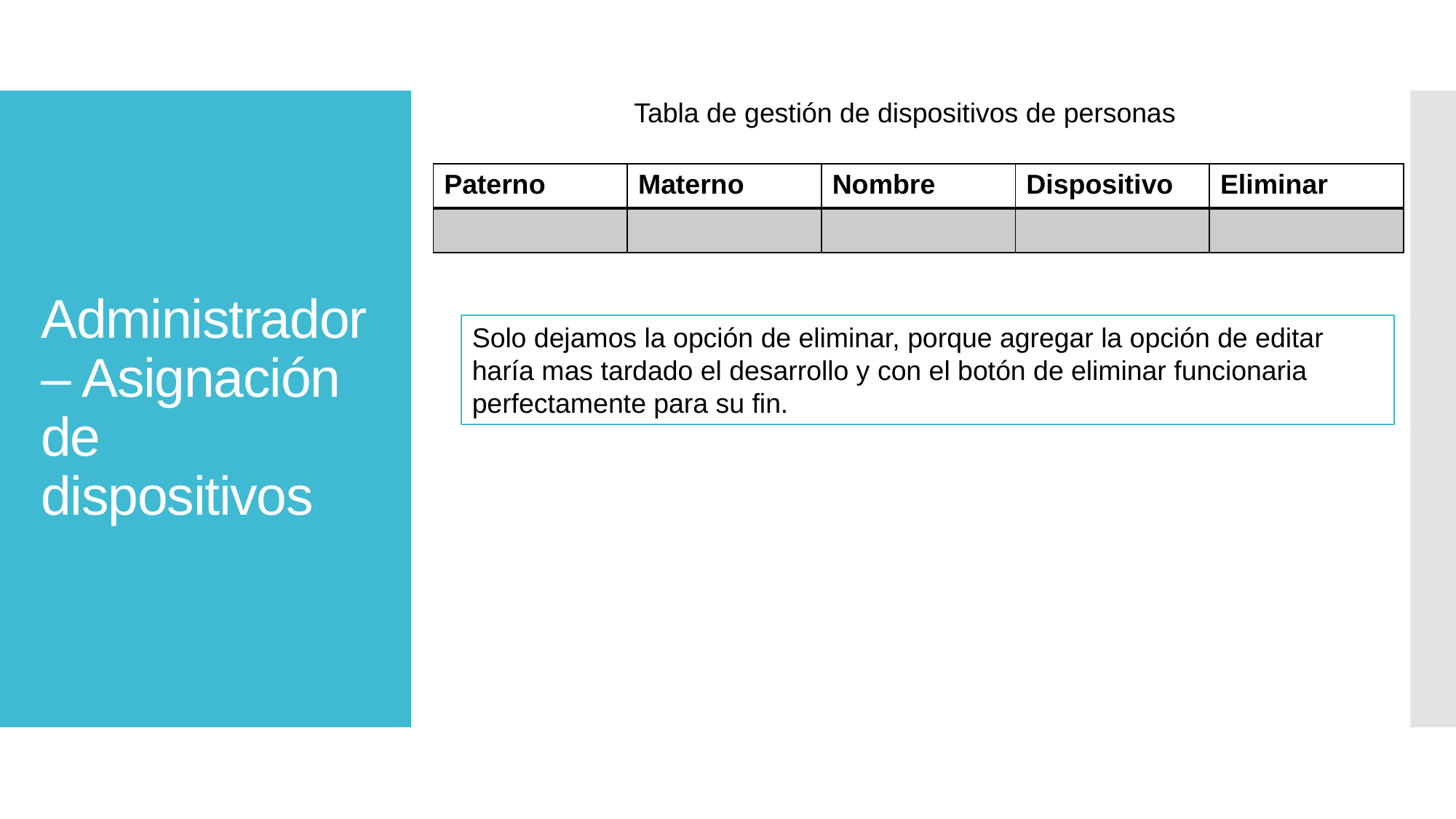

Tabla de gestión de dispositivos de personas
# Administrador – Asignación de dispositivos
| Paterno | Materno | Nombre | Dispositivo | Eliminar |
| --- | --- | --- | --- | --- |
|  |  |  |  |  |
Solo dejamos la opción de eliminar, porque agregar la opción de editar haría mas tardado el desarrollo y con el botón de eliminar funcionaria perfectamente para su fin.